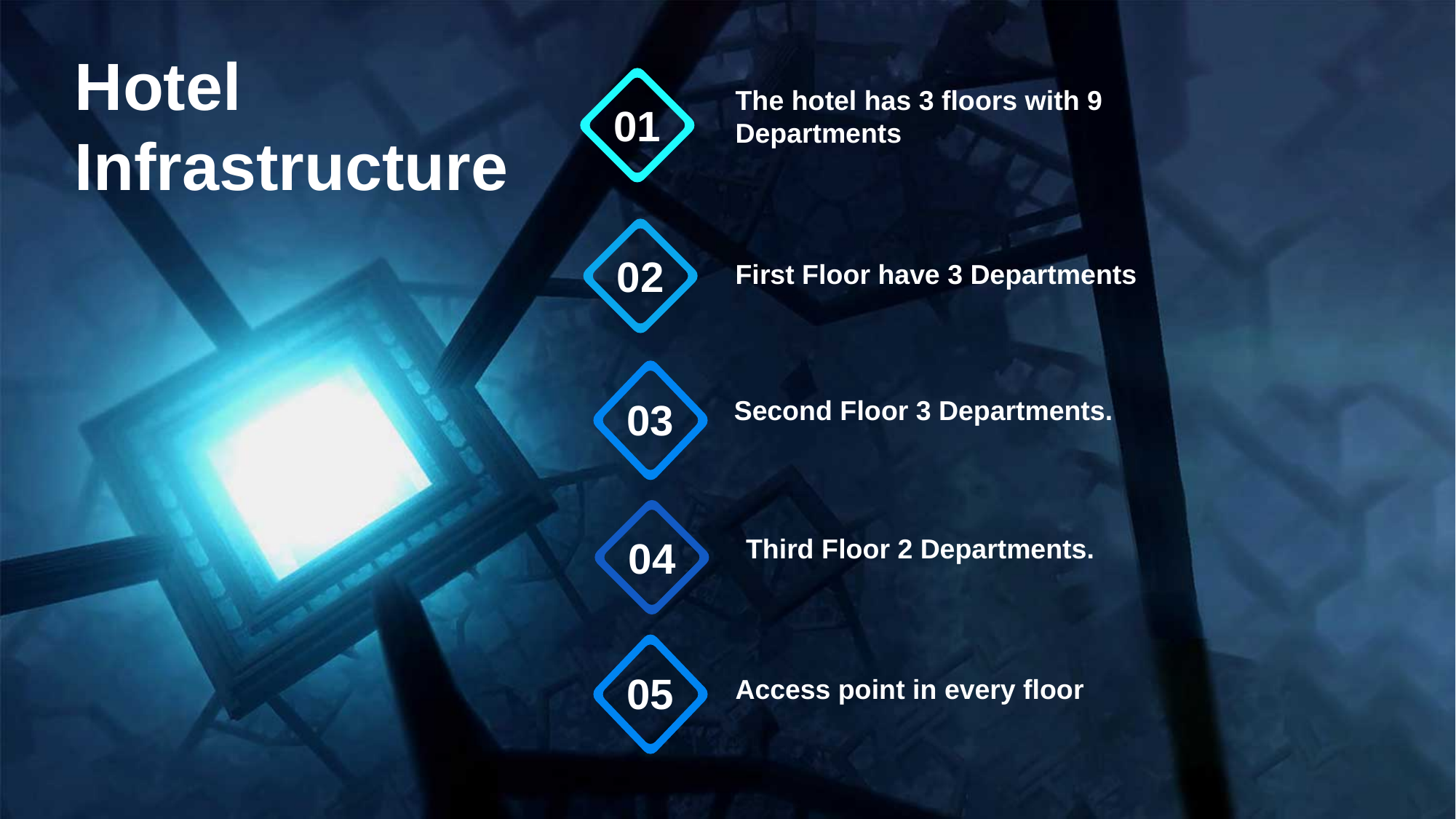

The hotel has 3 floors with 9 Departments
01
Hotel Infrastructure

02
First Floor have 3 Departments

03
Second Floor 3 Departments.
Third Floor 2 Departments.

05

04
Access point in every floor